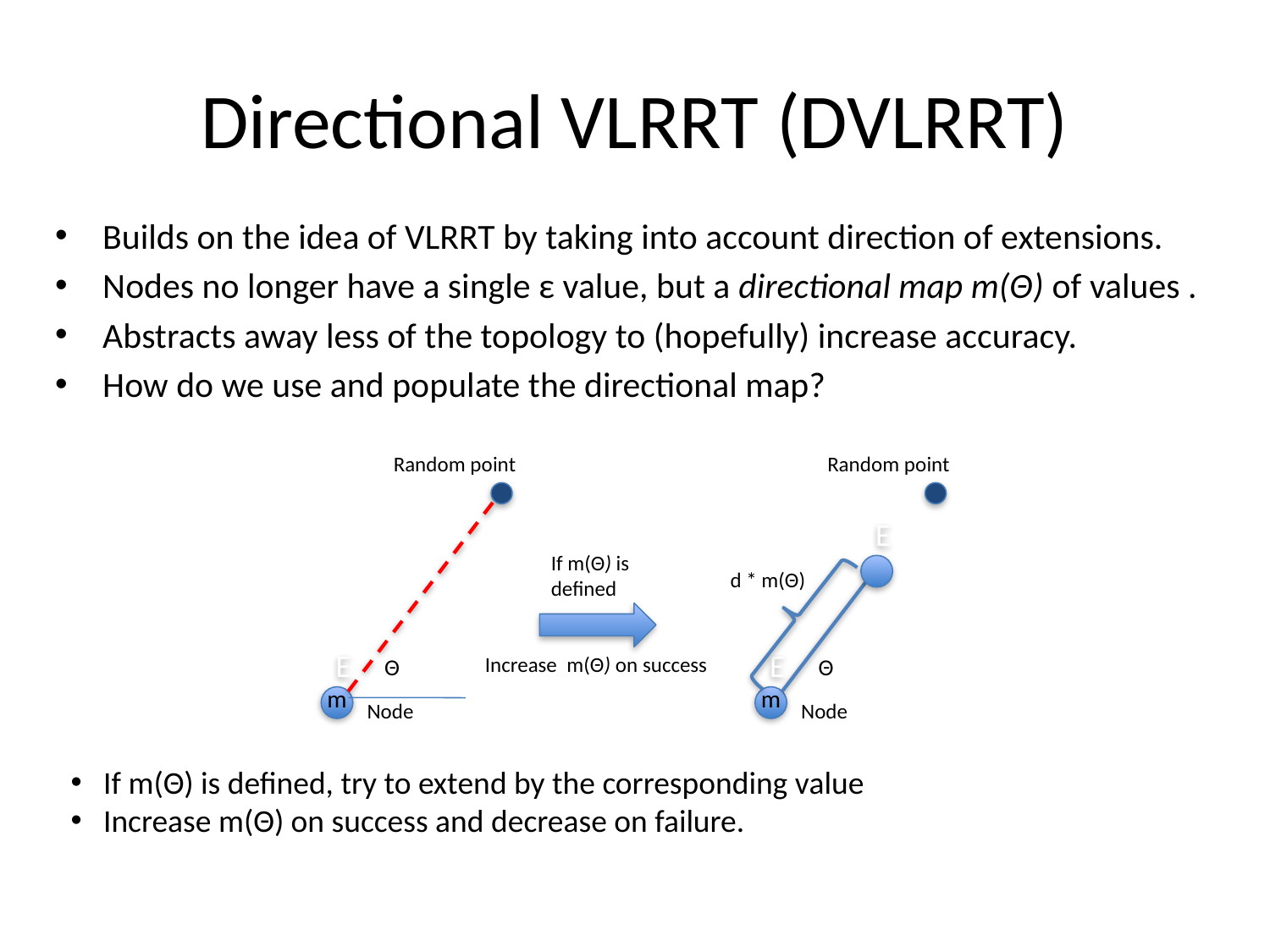

# Directional VLRRT (DVLRRT)
Builds on the idea of VLRRT by taking into account direction of extensions.
Nodes no longer have a single ε value, but a directional map m(Θ) of values .
Abstracts away less of the topology to (hopefully) increase accuracy.
How do we use and populate the directional map?

Random point
Random point

If m(Θ) is
defined
E

d * m(Θ)

Increase  m(Θ) on success
Θ
Θ
m
m
E

E

Node
Node
   If m(Θ) is defined, try to extend by the corresponding value
   Increase m(Θ) on success and decrease on failure.